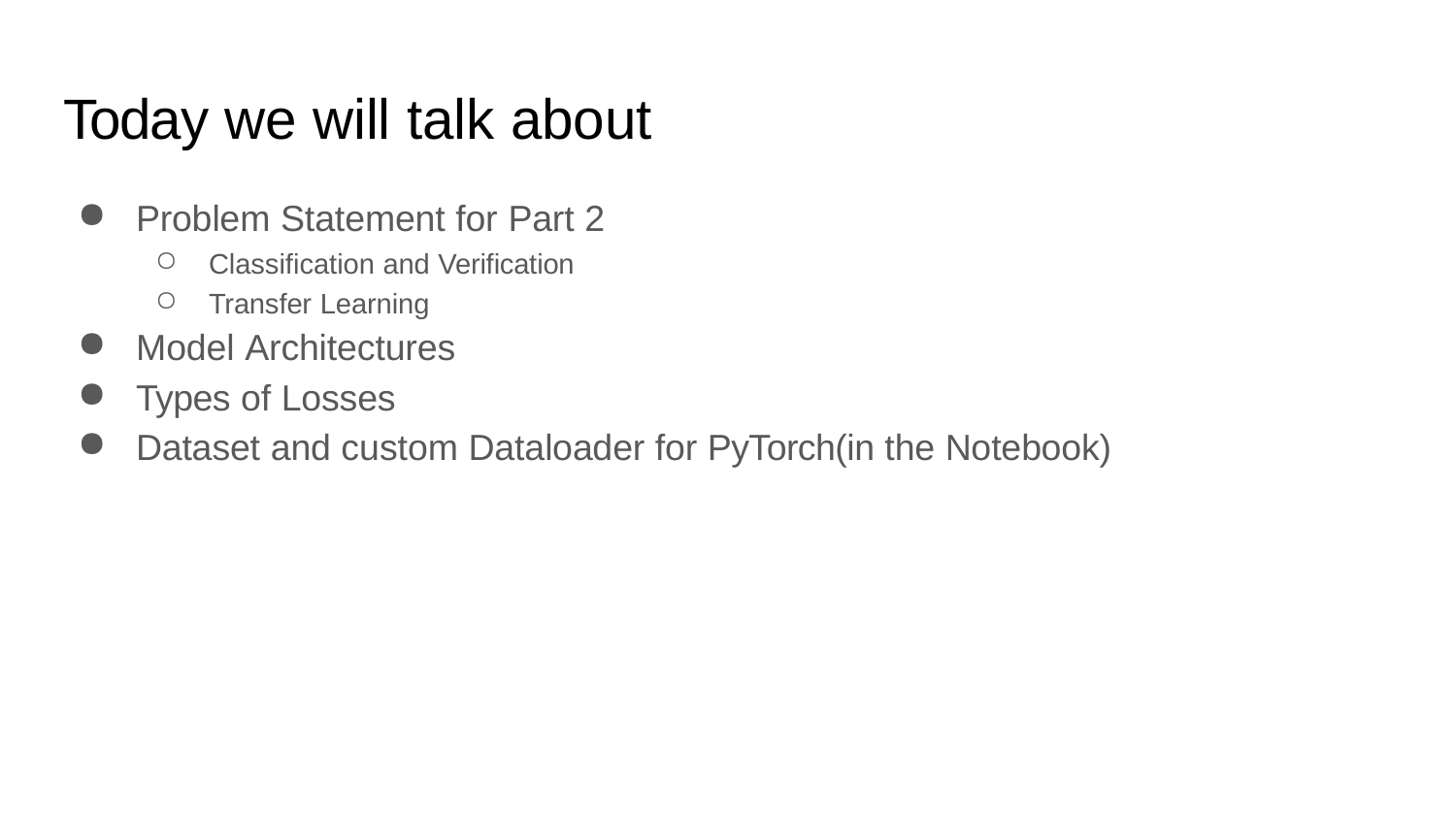

# Today we will talk about
Problem Statement for Part 2
Classification and Verification
Transfer Learning
Model Architectures
Types of Losses
Dataset and custom Dataloader for PyTorch(in the Notebook)